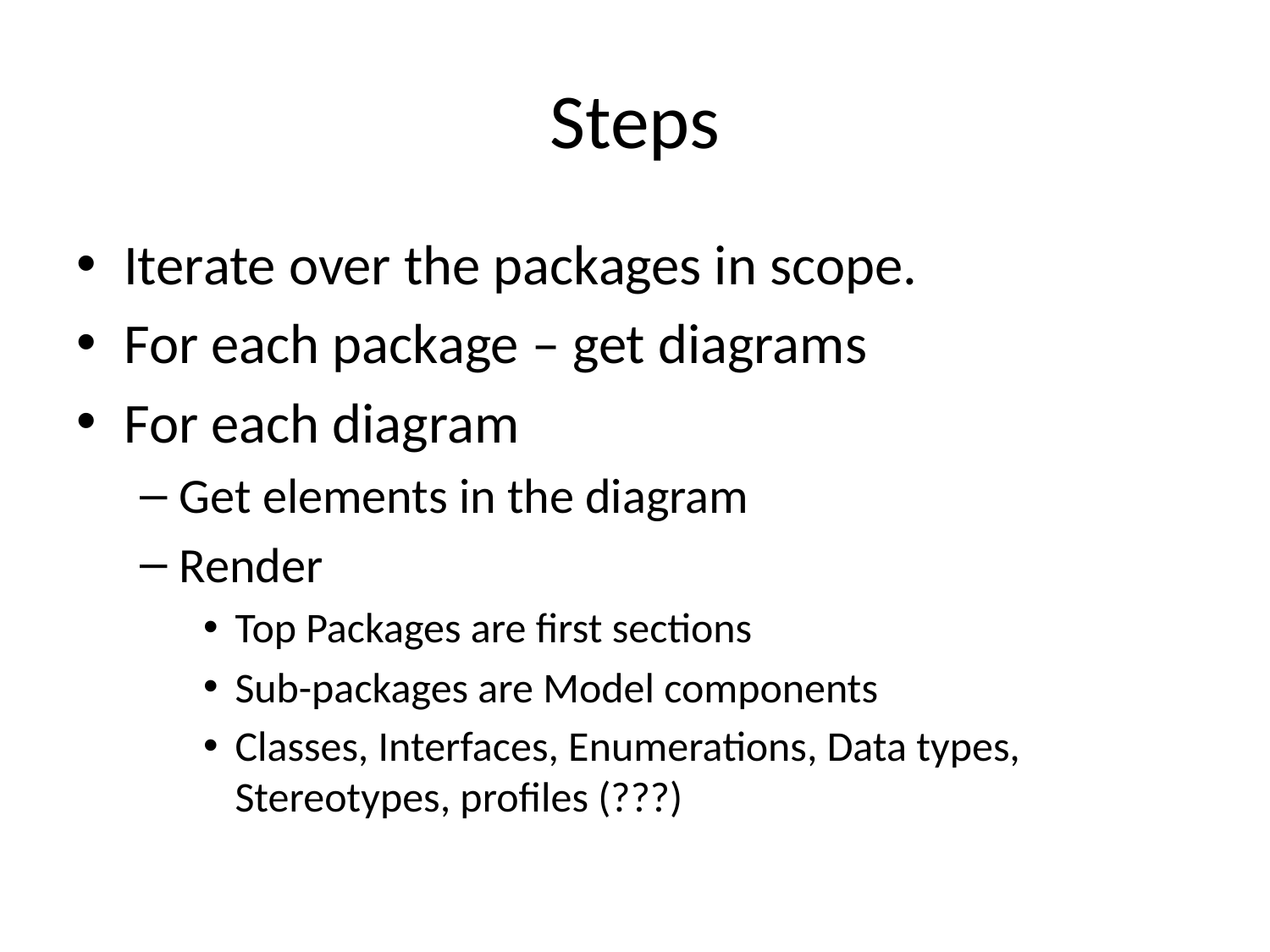

# Steps
Iterate over the packages in scope.
For each package – get diagrams
For each diagram
Get elements in the diagram
Render
Top Packages are first sections
Sub-packages are Model components
Classes, Interfaces, Enumerations, Data types, Stereotypes, profiles (???)